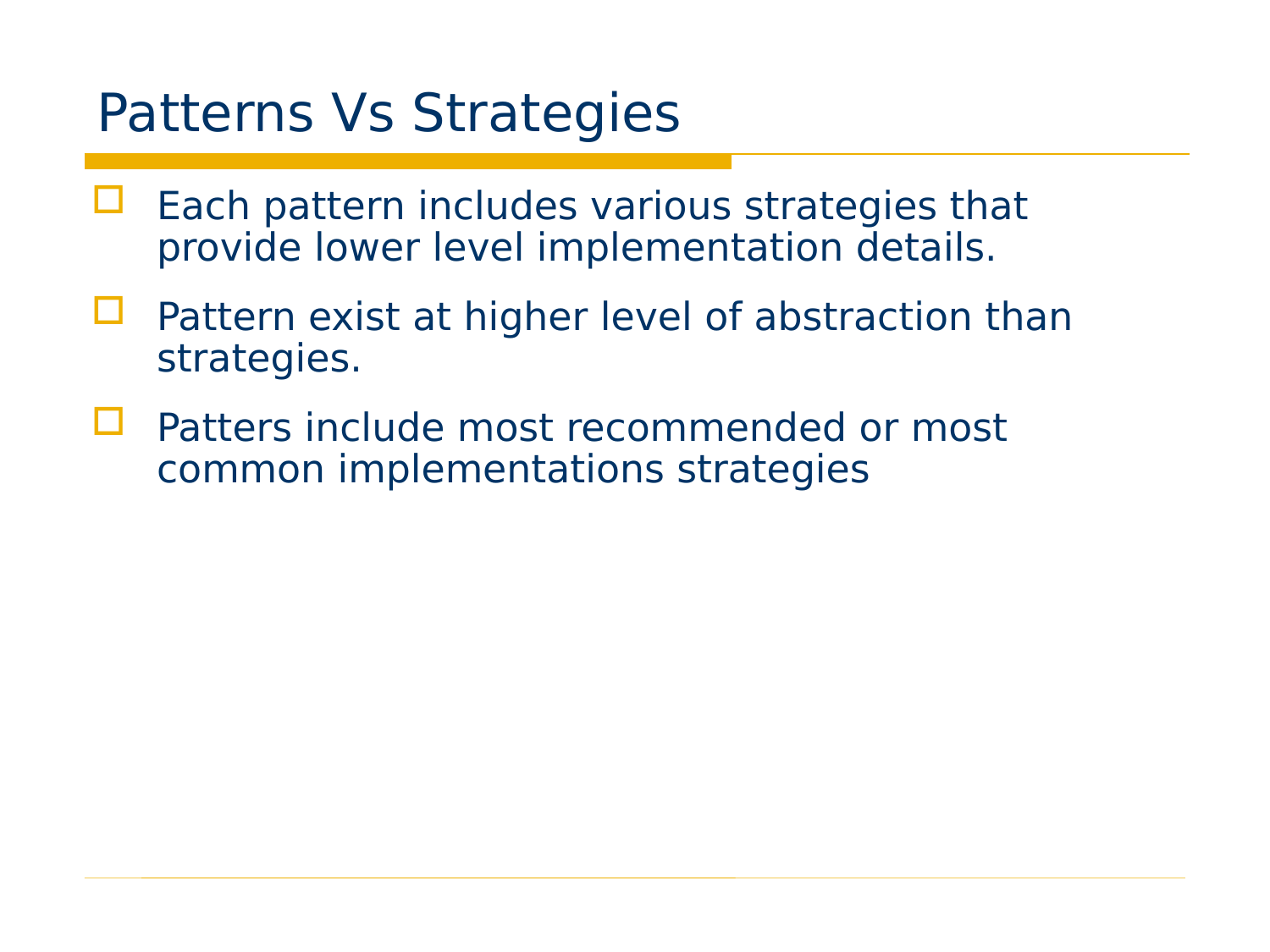

# Patterns Vs Strategies
Each pattern includes various strategies that provide lower level implementation details.
Pattern exist at higher level of abstraction than strategies.
Patters include most recommended or most common implementations strategies